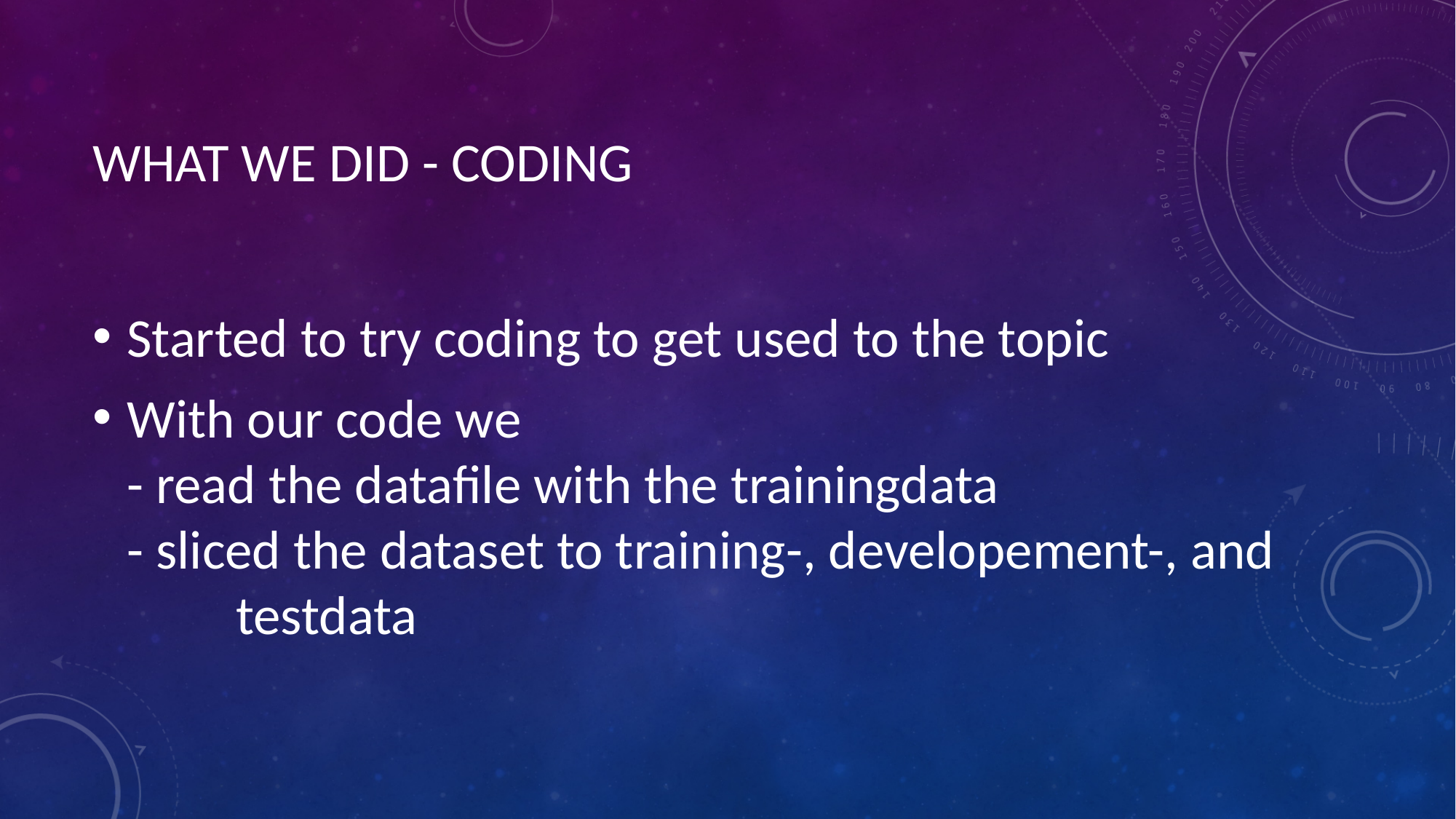

# What we did - Coding
Started to try coding to get used to the topic
With our code we
- read the datafile with the trainingdata
- sliced the dataset to training-, developement-, and 	testdata